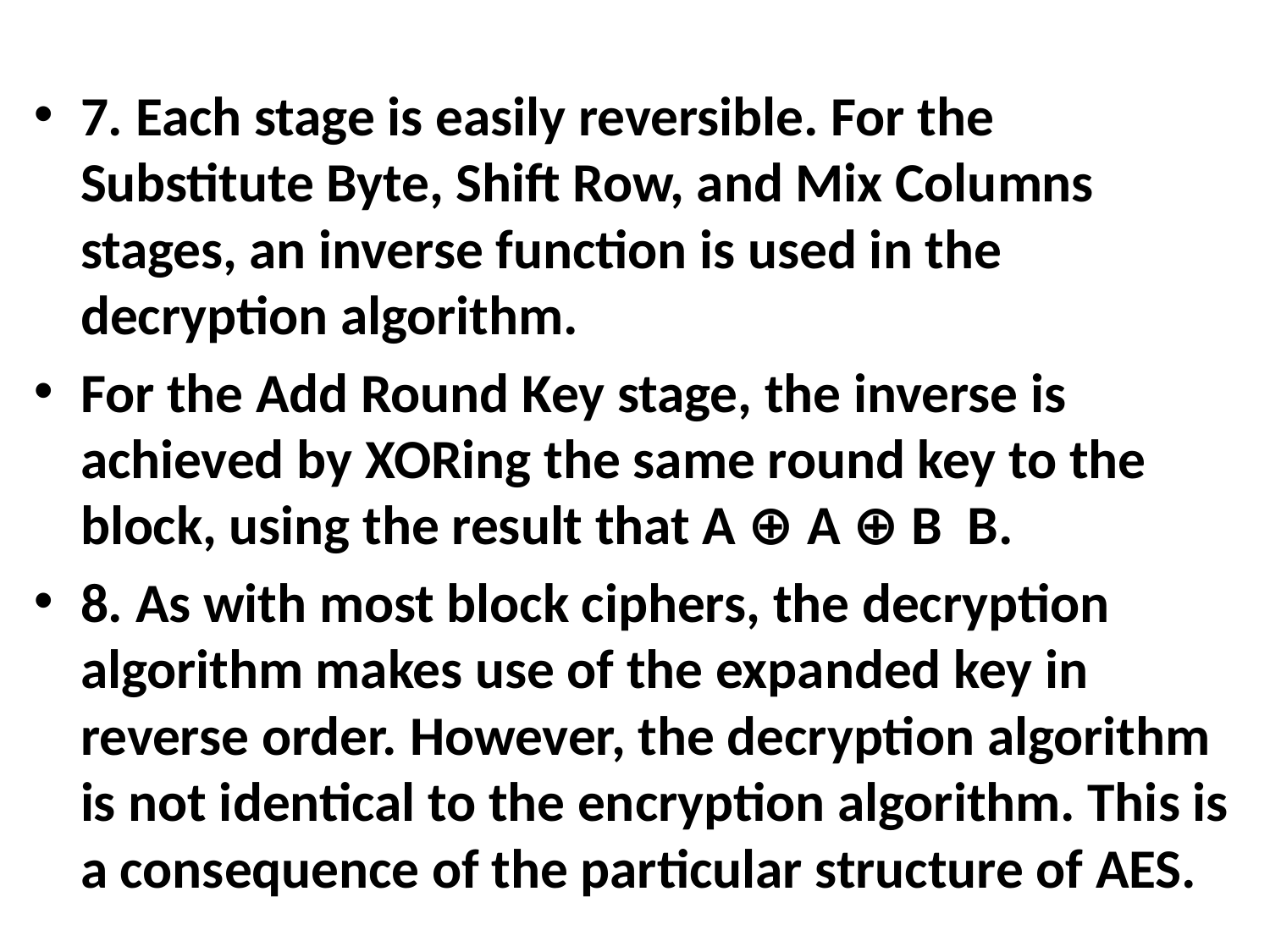

#
7. Each stage is easily reversible. For the Substitute Byte, Shift Row, and Mix Columns stages, an inverse function is used in the decryption algorithm.
For the Add Round Key stage, the inverse is achieved by XORing the same round key to the block, using the result that A ⊕ A ⊕ B  B.
8. As with most block ciphers, the decryption algorithm makes use of the expanded key in reverse order. However, the decryption algorithm is not identical to the encryption algorithm. This is a consequence of the particular structure of AES.